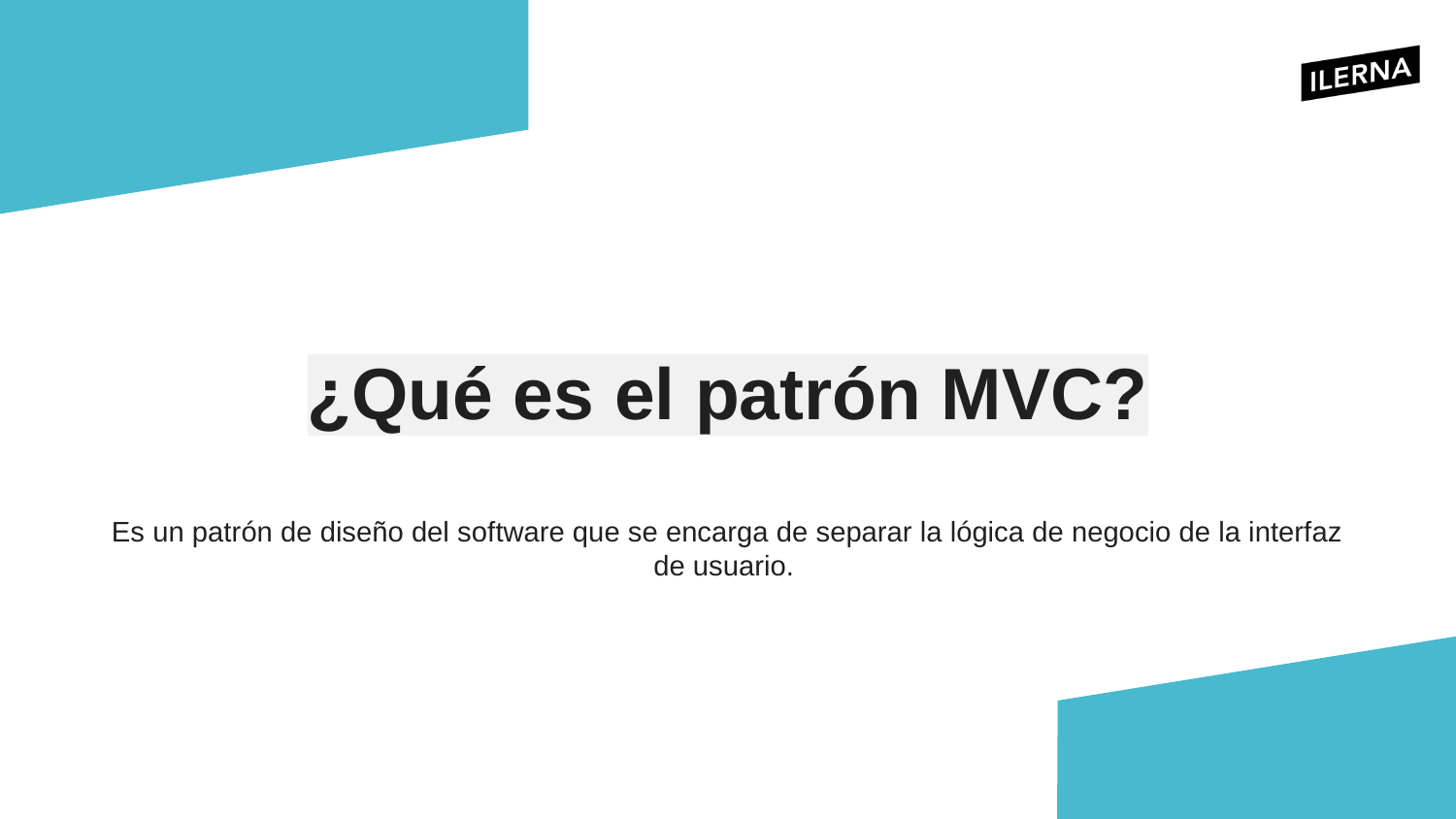

# ¿Qué es el patrón MVC?
Es un patrón de diseño del software que se encarga de separar la lógica de negocio de la interfaz de usuario.